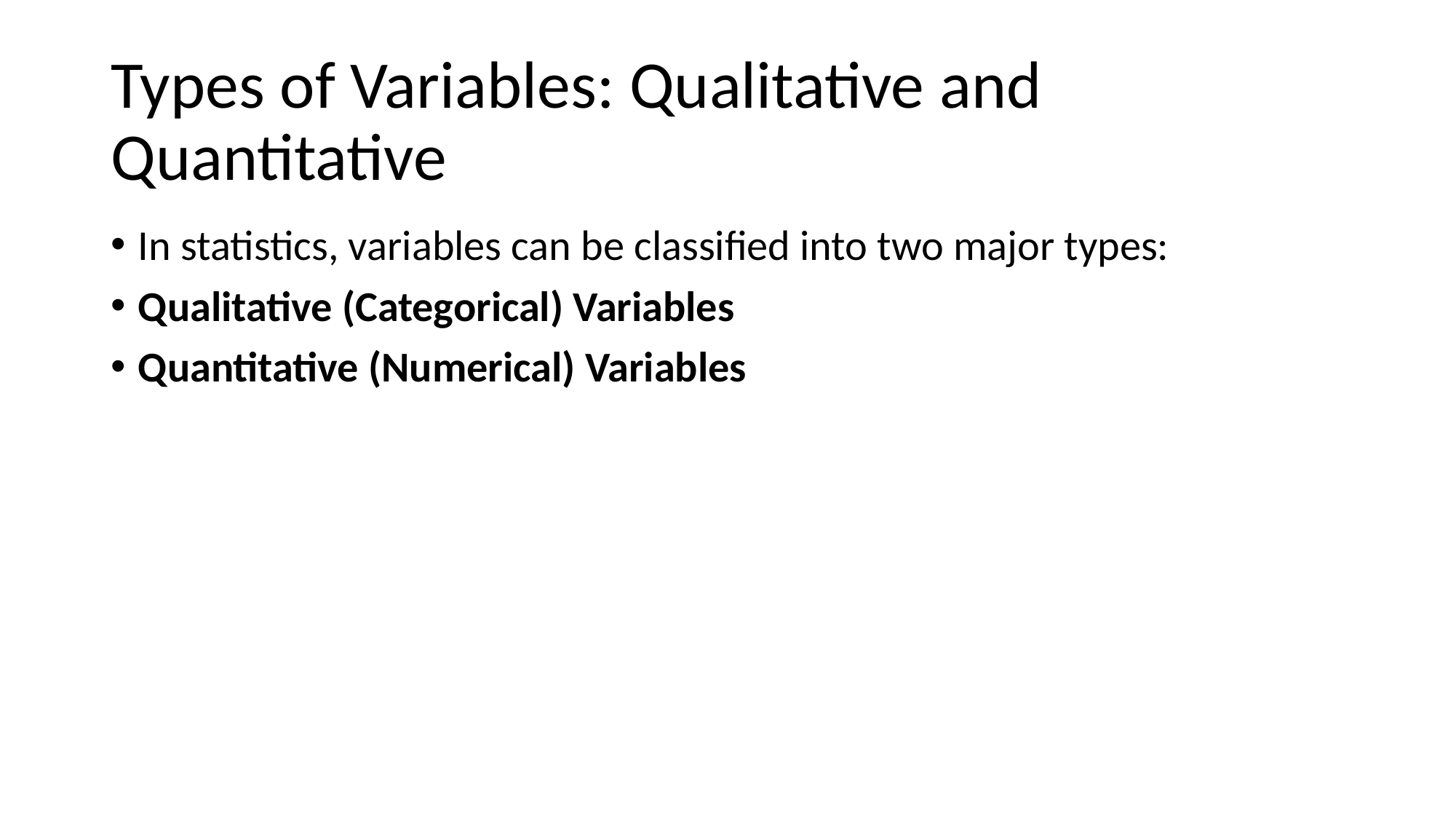

# Types of Variables: Qualitative and Quantitative
In statistics, variables can be classified into two major types:
Qualitative (Categorical) Variables
Quantitative (Numerical) Variables